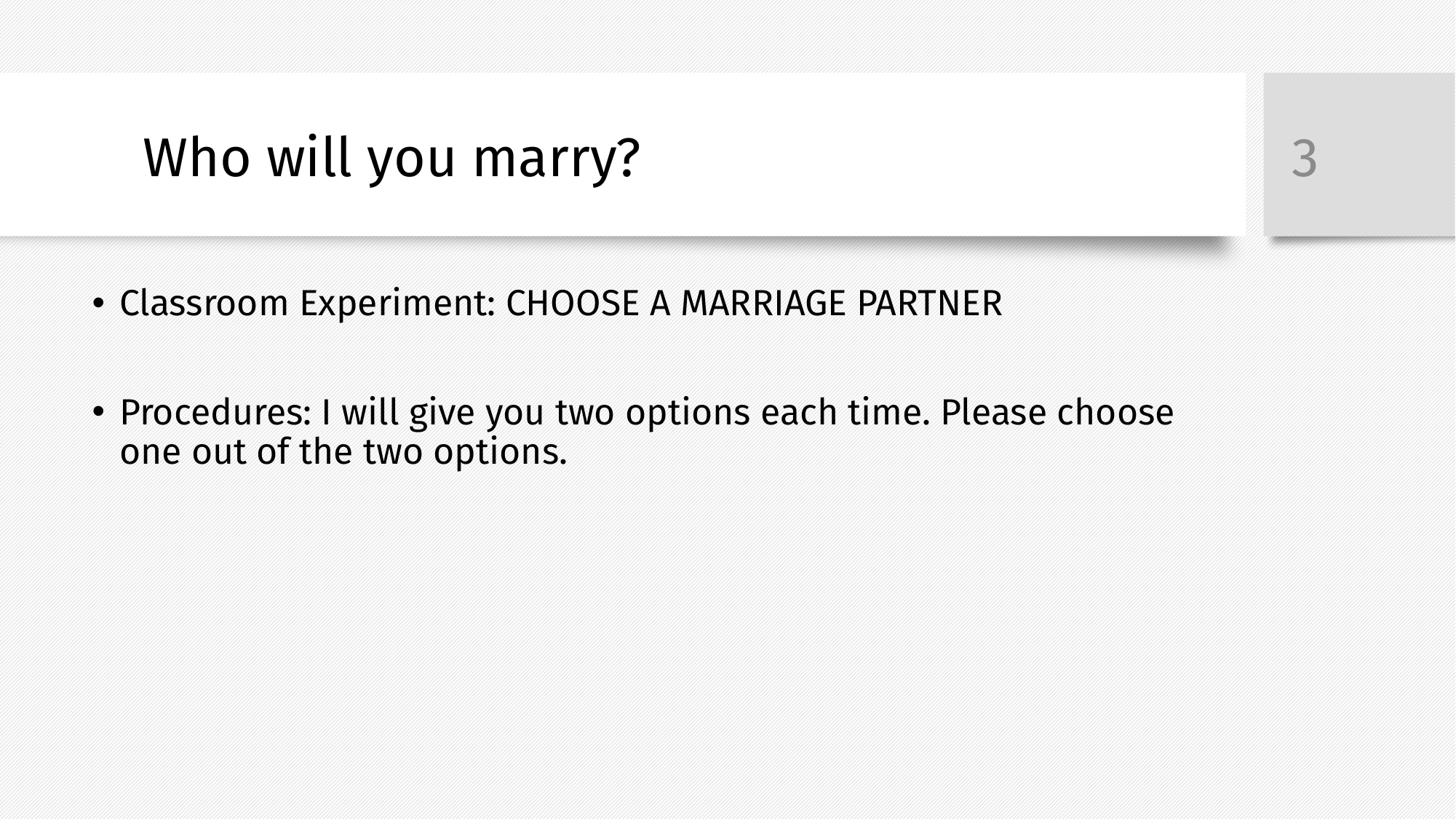

3
# Who will you marry?
Classroom Experiment: CHOOSE A MARRIAGE PARTNER

Procedures: I will give you two options each time. Please choose one out of the two options.